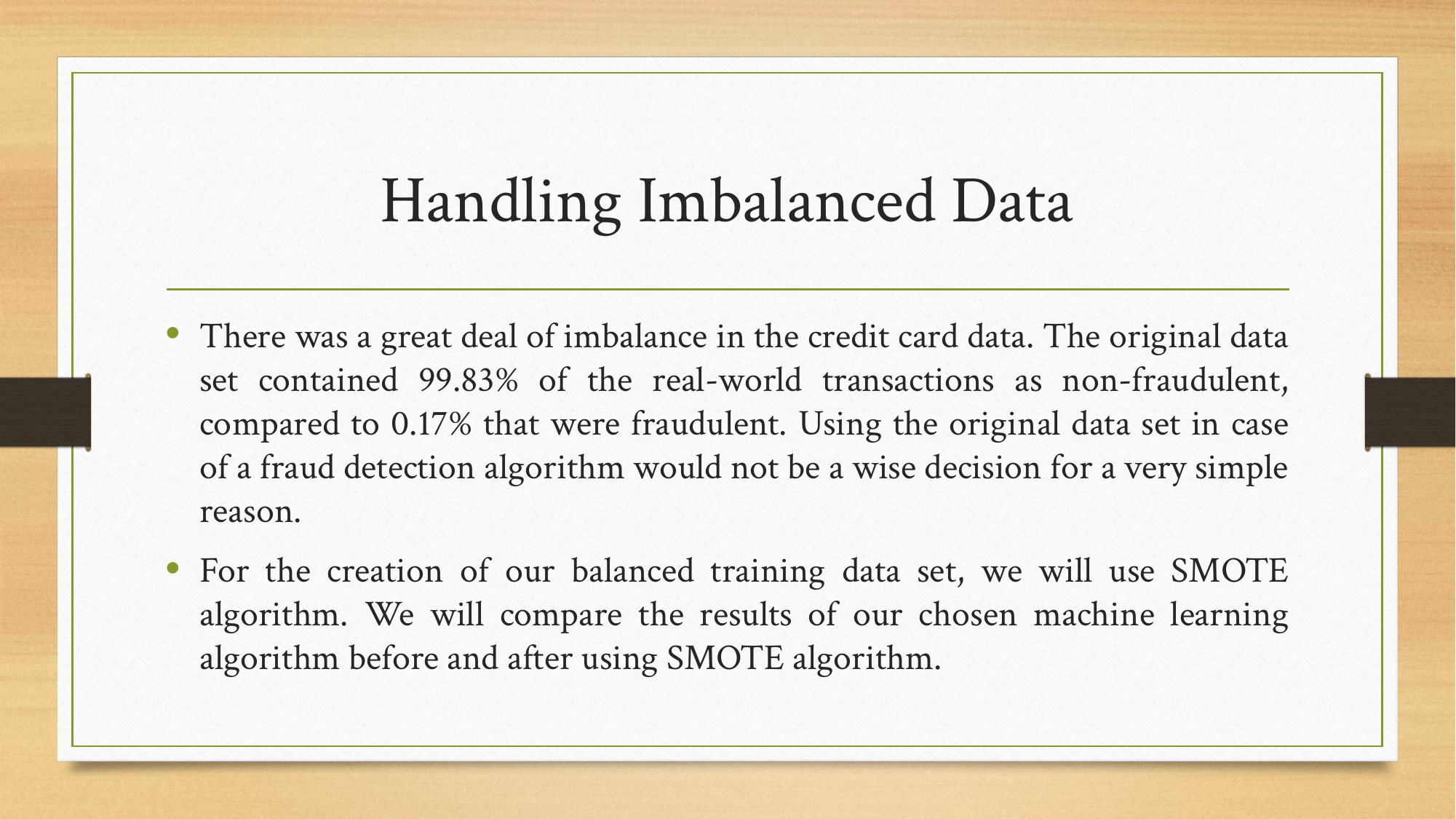

# Handling Imbalanced Data
There was a great deal of imbalance in the credit card data. The original data set contained 99.83% of the real-world transactions as non-fraudulent, compared to 0.17% that were fraudulent. Using the original data set in case of a fraud detection algorithm would not be a wise decision for a very simple reason.
For the creation of our balanced training data set, we will use SMOTE algorithm. We will compare the results of our chosen machine learning algorithm before and after using SMOTE algorithm.